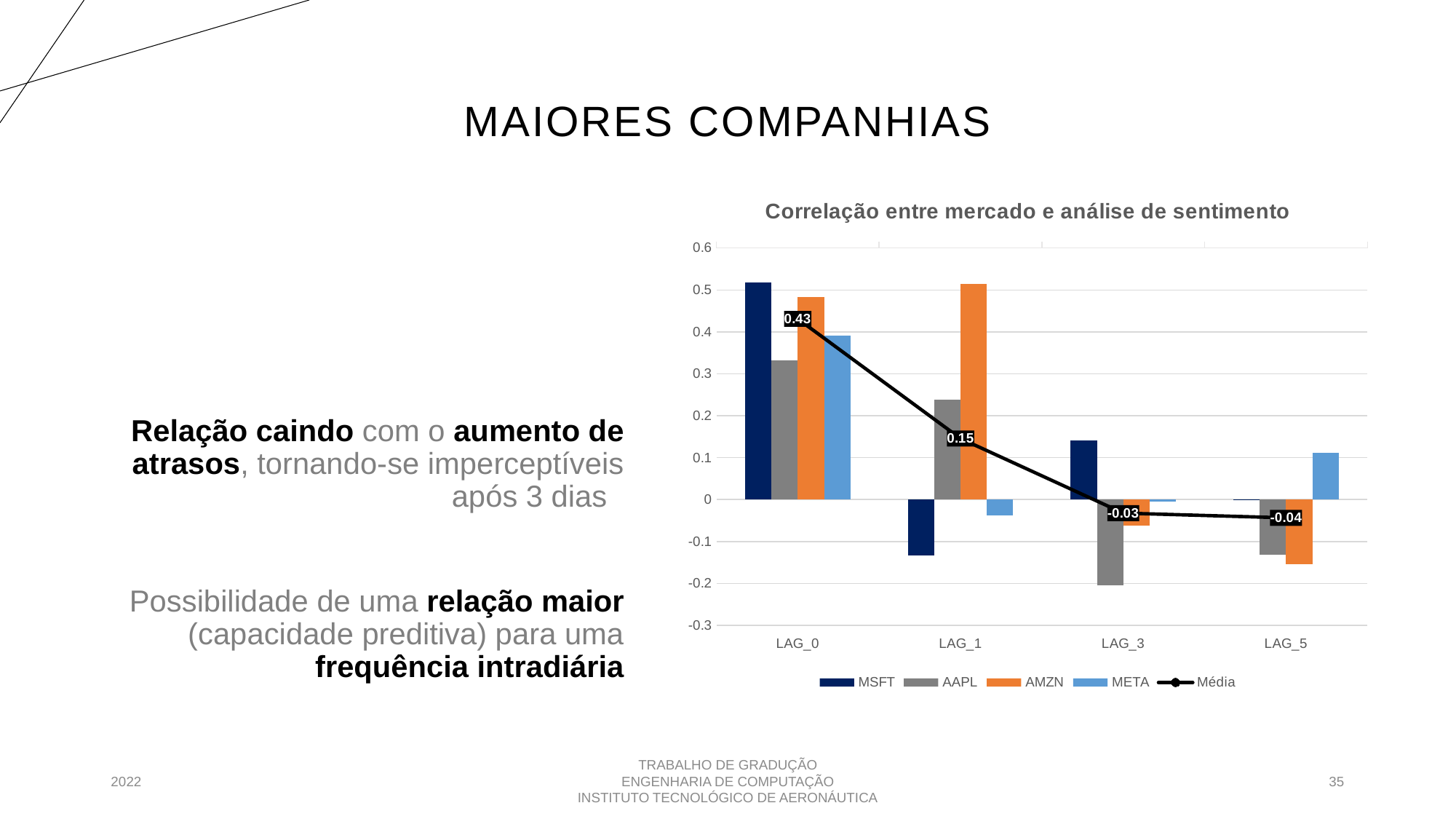

# MAIORES COMPANHIAS

### Chart: Correlação entre mercado e análise de sentimento

| Category | MSFT | AAPL | AMZN | META | Média |
|---|---|---|---|---|---|
| LAG_0 | 0.5172652795307804 | 0.33160392639698305 | 0.483813746 | 0.3917601974995915 | 0.4311107873568387 |
| LAG_1 | -0.13345486865176087 | 0.23776316550468546 | 0.514882342 | -0.03730645875249097 | 0.14547104502510844 |
| LAG_3 | 0.14108964125742532 | -0.20449904107565214 | -0.061663715 | -0.0045018773330185976 | -0.03239374803781136 |
| LAG_5 | -0.00099742861415632 | -0.13138664150077126 | -0.153907435 | 0.11160555679457217 | -0.04367148708008886 |
Relação caindo com o aumento de atrasos, tornando-se imperceptíveis após 3 dias
Possibilidade de uma relação maior (capacidade preditiva) para uma frequência intradiária
2022
TRABALHO DE GRADUÇÃO
ENGENHARIA DE COMPUTAÇÃO
INSTITUTO TECNOLÓGICO DE AERONÁUTICA
35